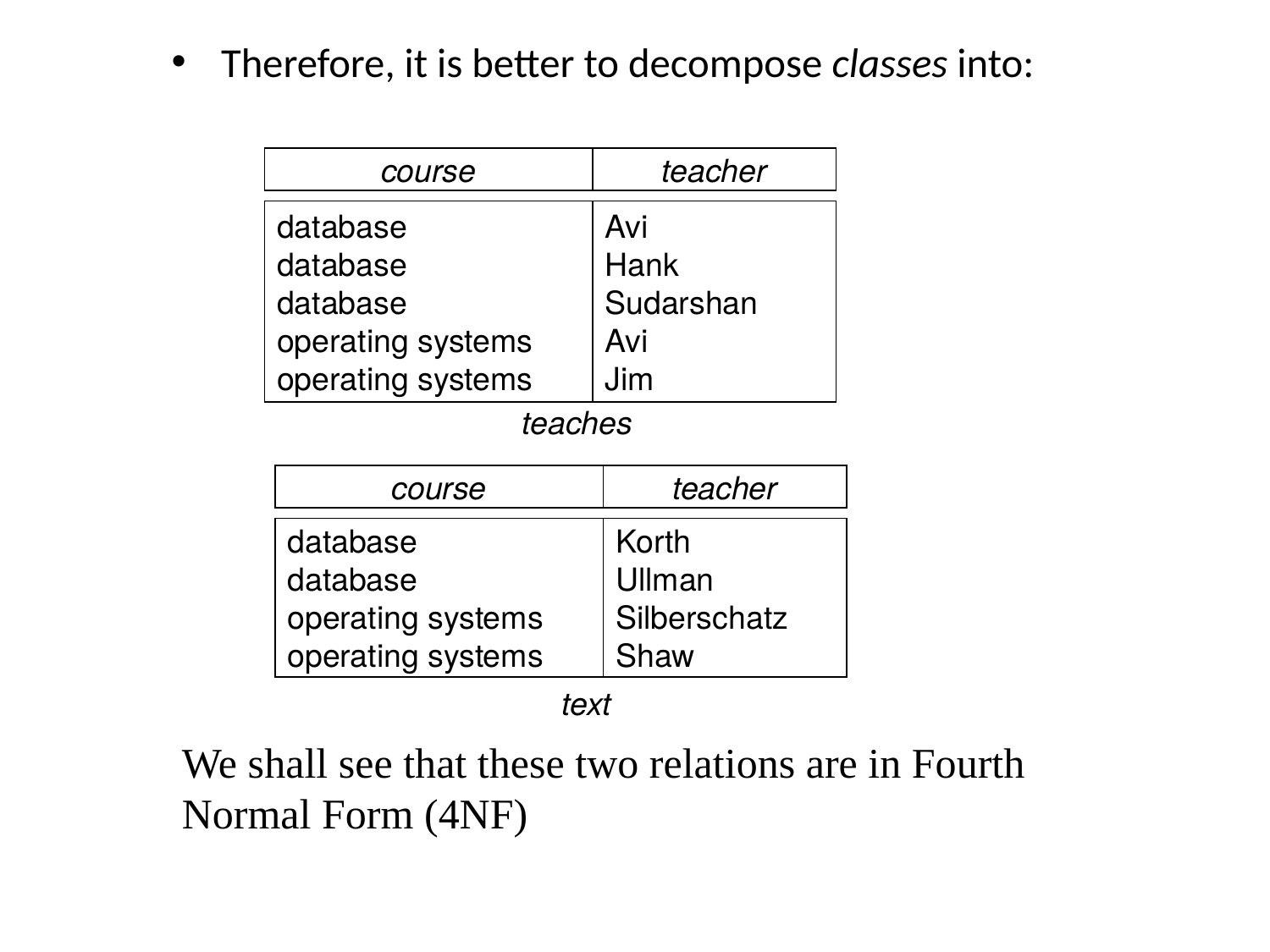

Therefore, it is better to decompose classes into:
course
teacher
database
database
database
operating systems
operating systems
Avi
Hank
Sudarshan
Avi
Jim
teaches
course
teacher
database
database
operating systems
operating systems
Korth
Ullman
Silberschatz
Shaw
text
We shall see that these two relations are in Fourth Normal Form (4NF)